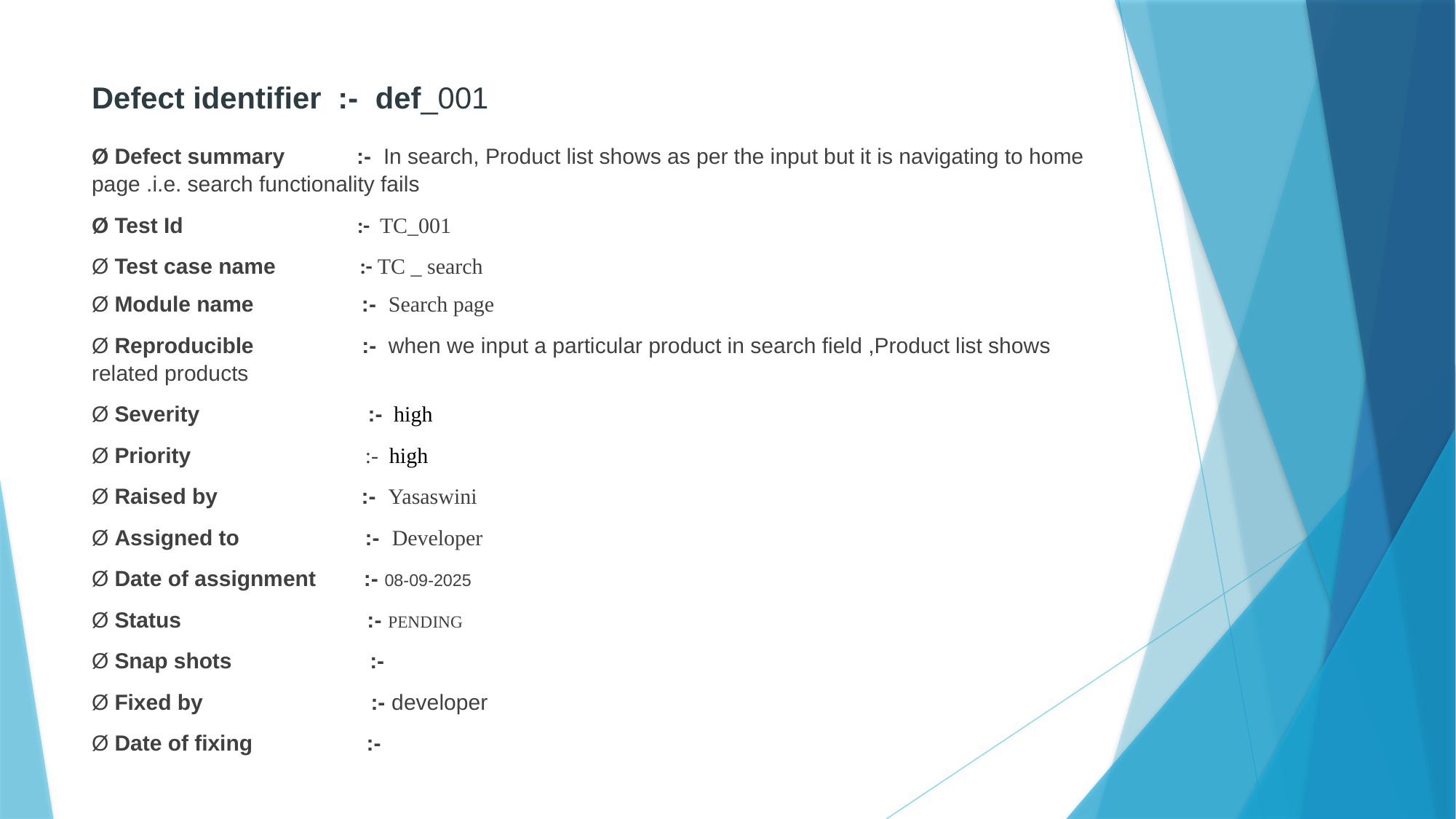

# Defect identifier  :-  def_001
Ø Defect summary            :-  In search, Product list shows as per the input but it is navigating to home page .i.e. search functionality fails
Ø Test Id                             :-  TC_001
Ø Test case name              :- TC _ search
Ø Module name                  :-  Search page
Ø Reproducible                  :-  when we input a particular product in search field ,Product list shows  related products
Ø Severity                            :-  high
Ø Priority                             :-  high
Ø Raised by                        :-  Yasaswini
Ø Assigned to                     :-  Developer
Ø Date of assignment        :- 08-09-2025
Ø Status                               :- PENDING
Ø Snap shots                       :-
Ø Fixed by                            :- developer
Ø Date of fixing                   :-